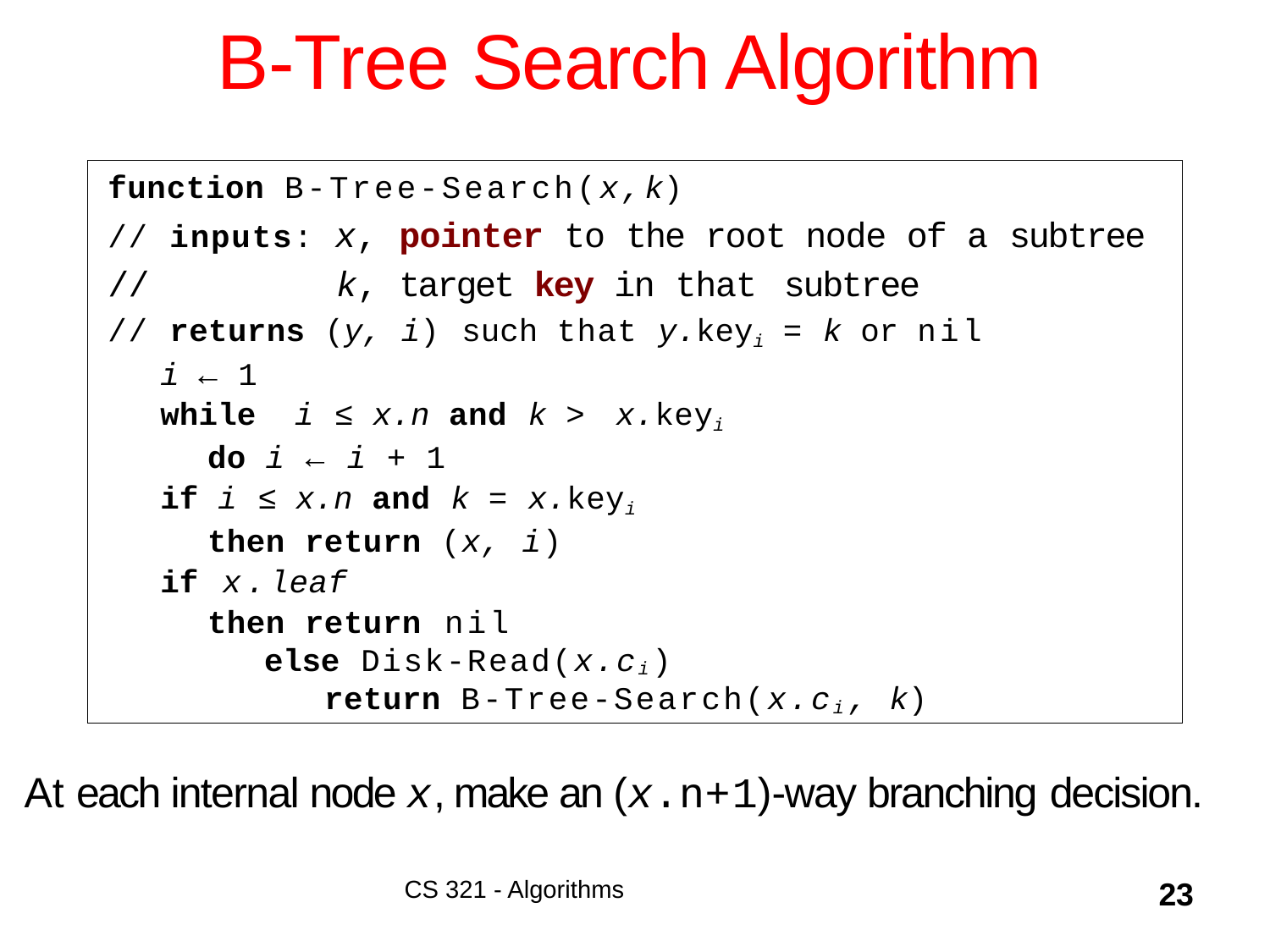

# B-Tree Search Algorithm
function B-Tree-Search(x,k)
// inputs: x, pointer to the root node of a subtree
//         k, target key in that subtree
// returns (y, i) such that y.keyi = k or nil
i ← 1
while  i ≤ x.n and k > x.keyi
do i ← i + 1
if i ≤ x.n and k = x.keyi
then return (x, i)
if x.leaf
then return nil
   else Disk-Read(x.ci)
      return B-Tree-Search(x.ci, k)
At each internal node x, make an (x.n+1)-way branching decision.

CS 321 - Algorithms
23